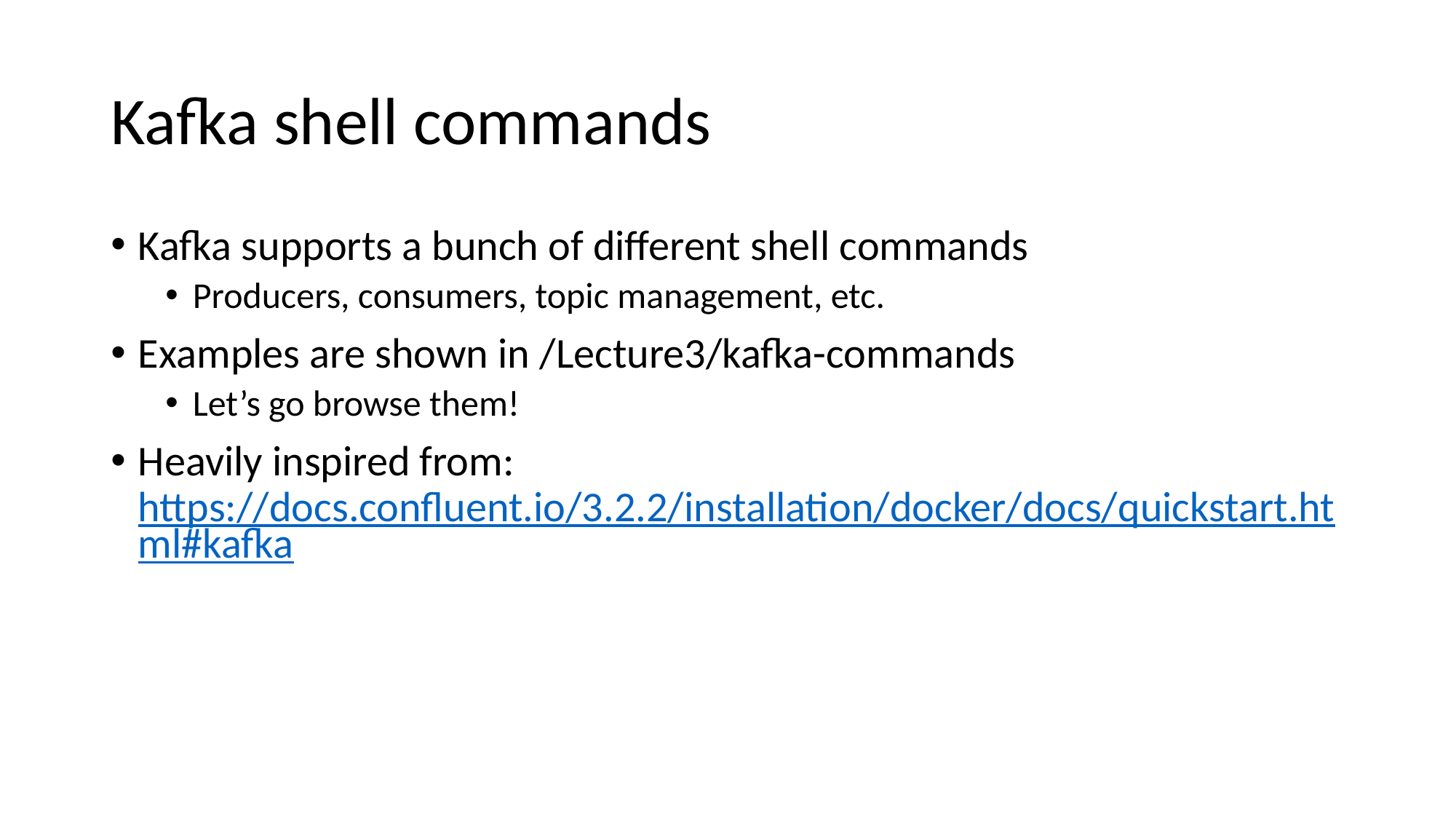

# Kafka shell commands
Kafka supports a bunch of different shell commands
Producers, consumers, topic management, etc.
Examples are shown in /Lecture3/kafka-commands
Let’s go browse them!
Heavily inspired from: https://docs.confluent.io/3.2.2/installation/docker/docs/quickstart.html#kafka